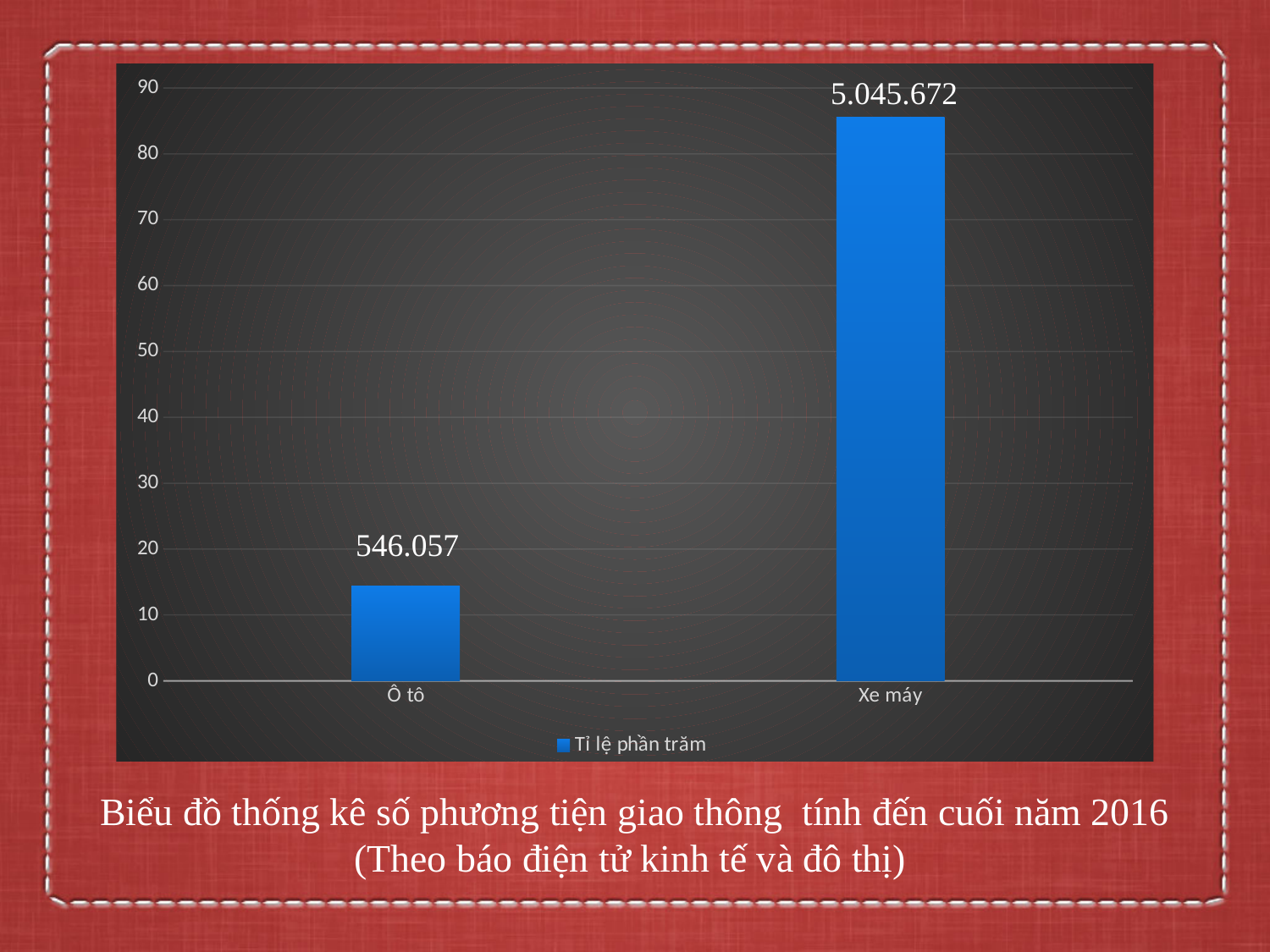

### Chart

| Category | Series 1 | Tỉ lệ phần trăm  | Series 3 |
|---|---|---|---|
| Ô tô | None | 14.38 | None |
| Xe máy | None | 85.62 | None |
5.045.672
546.057
Biểu đồ thống kê số phương tiện giao thông  tính đến cuối năm 2016
(Theo báo điện tử kinh tế và đô thị)